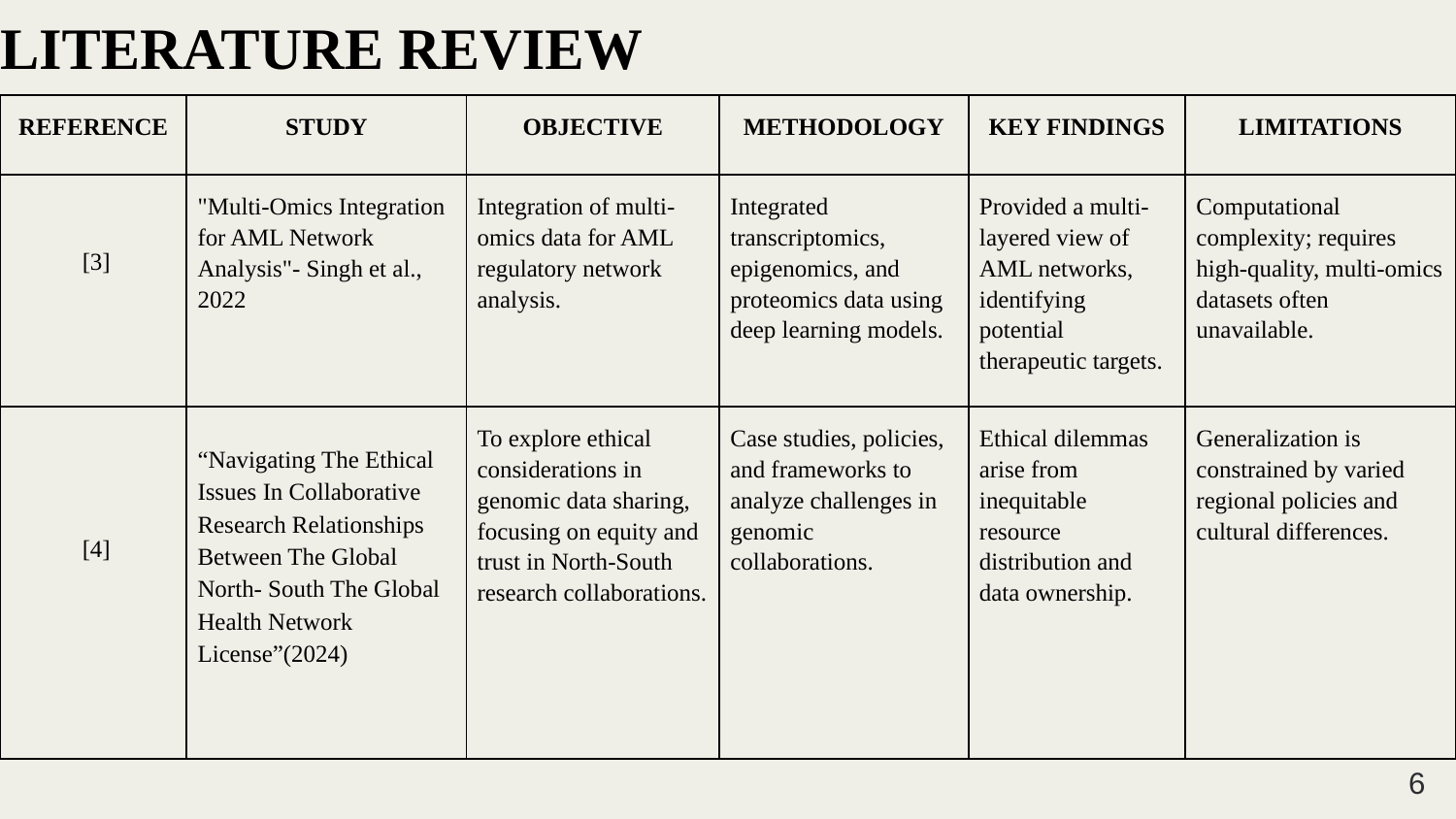

LITERATURE REVIEW
| REFERENCE | STUDY | OBJECTIVE | METHODOLOGY | KEY FINDINGS | LIMITATIONS |
| --- | --- | --- | --- | --- | --- |
| [3] | "Multi-Omics Integration for AML Network Analysis"- Singh et al., 2022 | Integration of multi-omics data for AML regulatory network analysis. | Integrated transcriptomics, epigenomics, and proteomics data using deep learning models. | Provided a multi-layered view of AML networks, identifying potential therapeutic targets. | Computational complexity; requires high-quality, multi-omics datasets often unavailable. |
| [4] | “Navigating The Ethical Issues In Collaborative Research Relationships Between The Global North- South The Global Health Network License”(2024) | To explore ethical considerations in genomic data sharing, focusing on equity and trust in North-South research collaborations. | Case studies, policies, and frameworks to analyze challenges in genomic collaborations. | Ethical dilemmas arise from inequitable resource distribution and data ownership. | Generalization is constrained by varied regional policies and cultural differences. |
   6